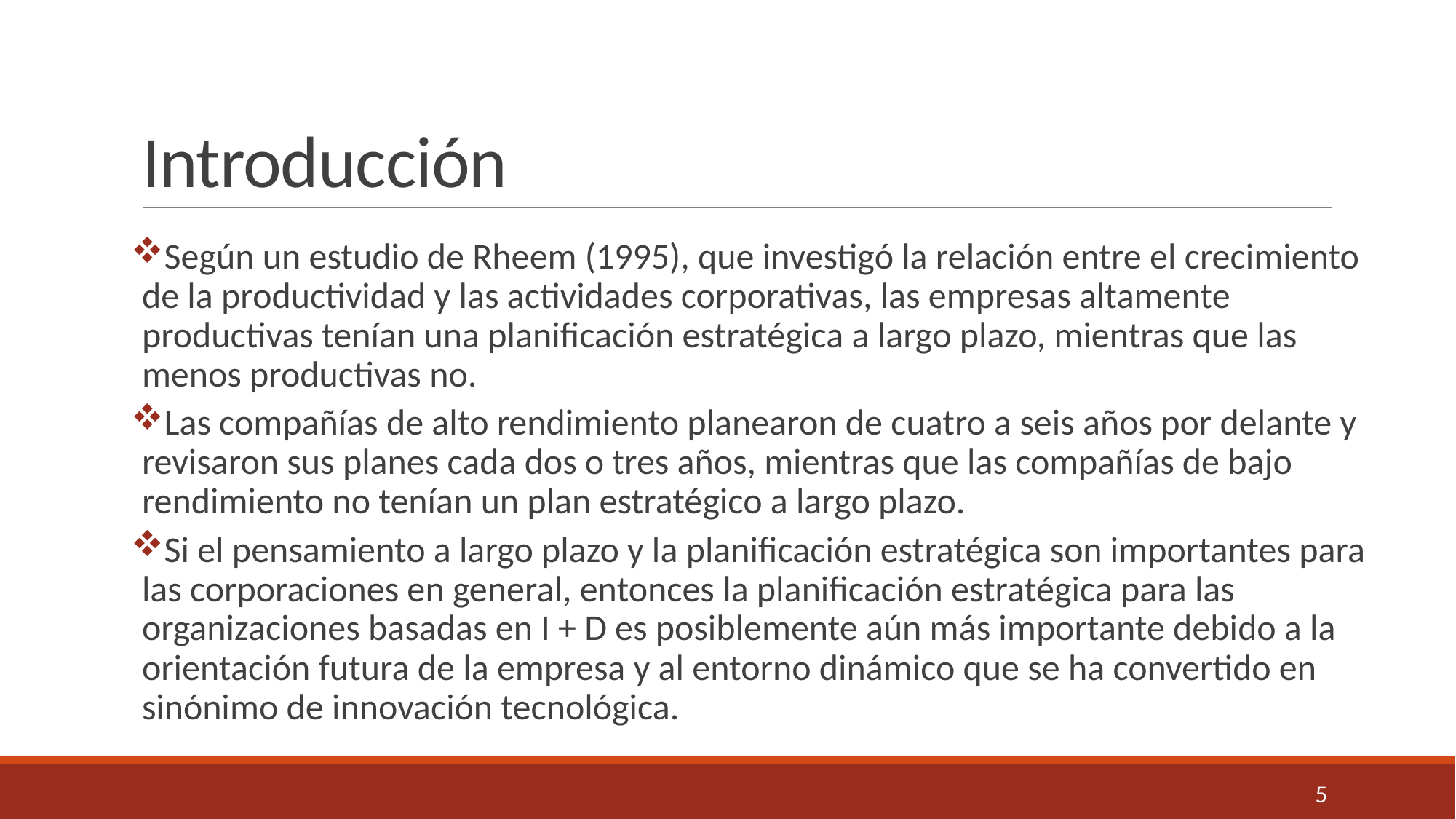

# Introducción
Según un estudio de Rheem (1995), que investigó la relación entre el crecimiento de la productividad y las actividades corporativas, las empresas altamente productivas tenían una planificación estratégica a largo plazo, mientras que las menos productivas no.
Las compañías de alto rendimiento planearon de cuatro a seis años por delante y revisaron sus planes cada dos o tres años, mientras que las compañías de bajo rendimiento no tenían un plan estratégico a largo plazo.
Si el pensamiento a largo plazo y la planificación estratégica son importantes para las corporaciones en general, entonces la planificación estratégica para las organizaciones basadas en I + D es posiblemente aún más importante debido a la orientación futura de la empresa y al entorno dinámico que se ha convertido en sinónimo de innovación tecnológica.
5